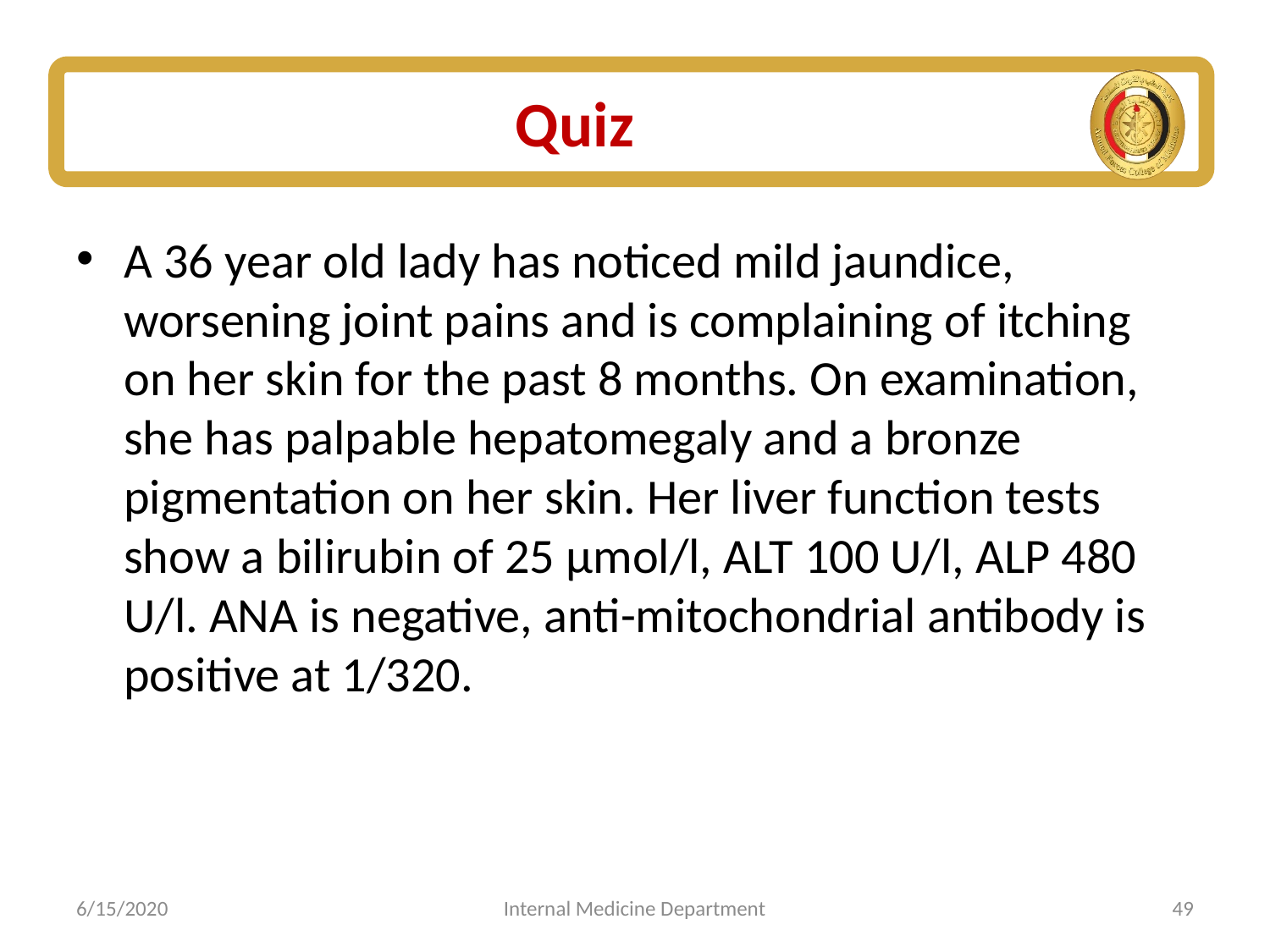

# Quiz
A 36 year old lady has noticed mild jaundice, worsening joint pains and is complaining of itching on her skin for the past 8 months. On examination, she has palpable hepatomegaly and a bronze pigmentation on her skin. Her liver function tests show a bilirubin of 25 μmol/l, ALT 100 U/l, ALP 480 U/l. ANA is negative, anti-mitochondrial antibody is positive at 1/320.
6/15/2020
Internal Medicine Department
49